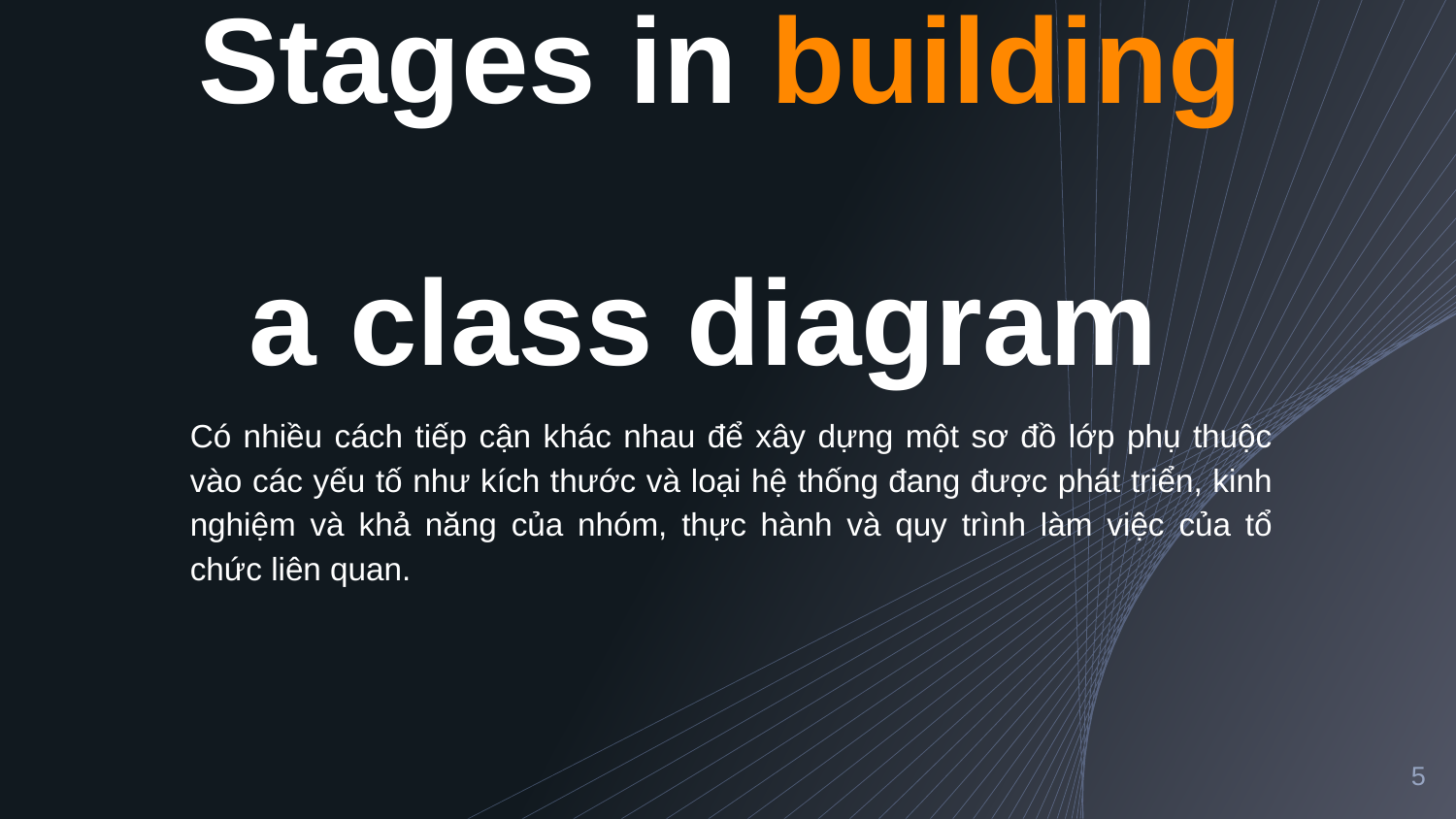

# Stages in building a class diagram
Có nhiều cách tiếp cận khác nhau để xây dựng một sơ đồ lớp phụ thuộc vào các yếu tố như kích thước và loại hệ thống đang được phát triển, kinh nghiệm và khả năng của nhóm, thực hành và quy trình làm việc của tổ chức liên quan.
5